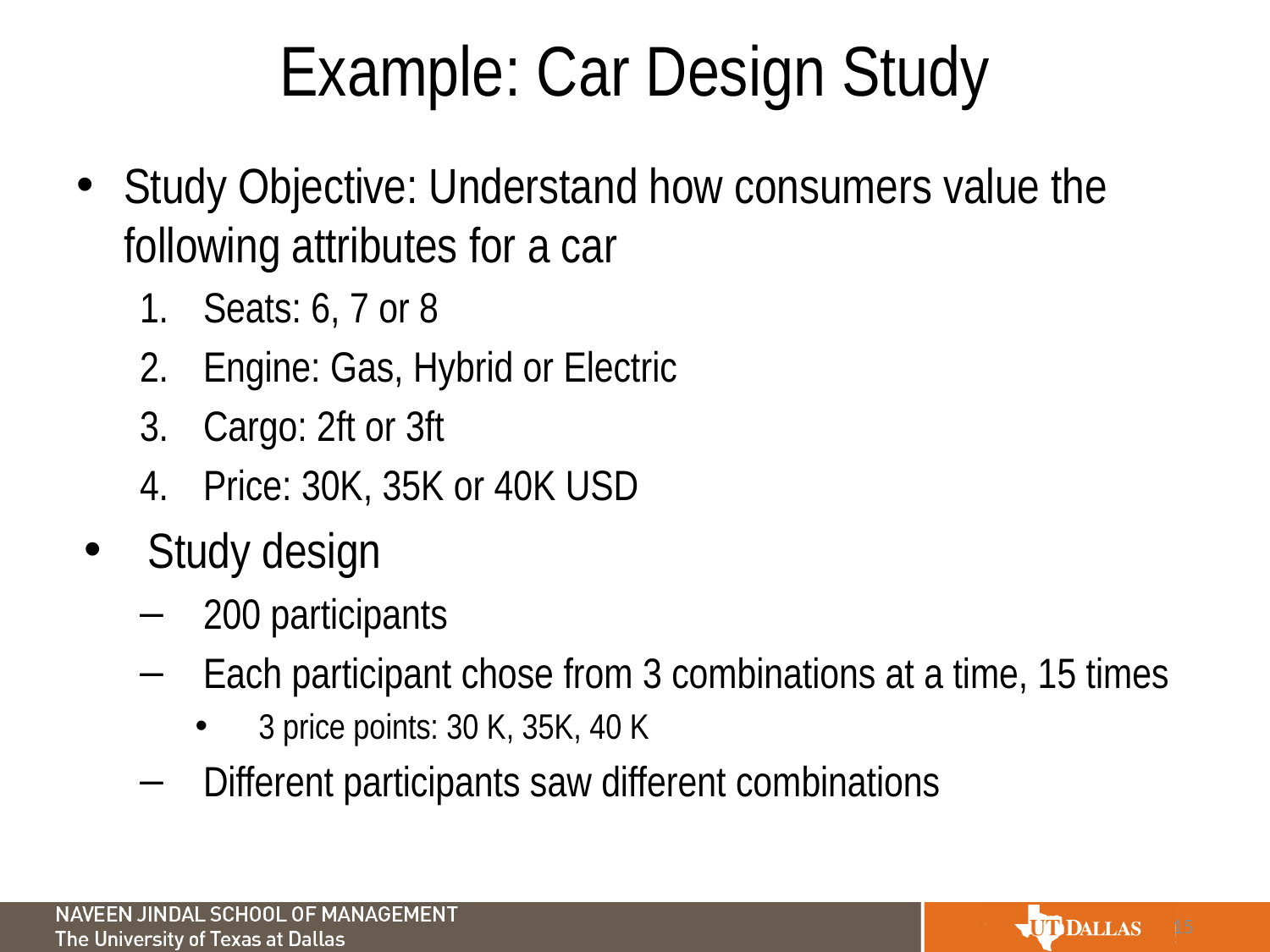

# Example: Car Design Study
Study Objective: Understand how consumers value the following attributes for a car
Seats: 6, 7 or 8
Engine: Gas, Hybrid or Electric
Cargo: 2ft or 3ft
Price: 30K, 35K or 40K USD
Study design
200 participants
Each participant chose from 3 combinations at a time, 15 times
3 price points: 30 K, 35K, 40 K
Different participants saw different combinations

15